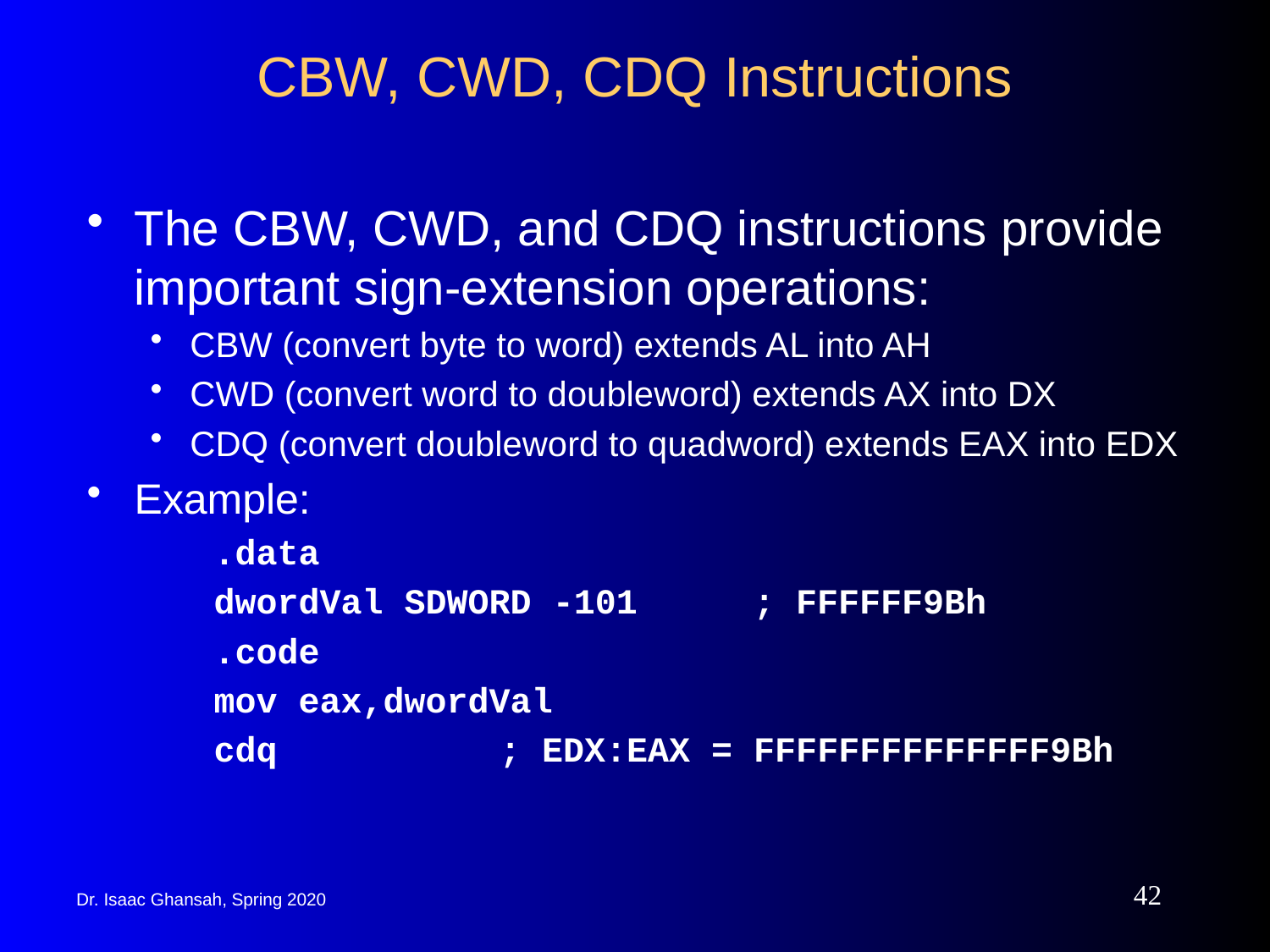

# CBW, CWD, CDQ Instructions
The CBW, CWD, and CDQ instructions provide important sign-extension operations:
CBW (convert byte to word) extends AL into AH
CWD (convert word to doubleword) extends AX into DX
CDQ (convert doubleword to quadword) extends EAX into EDX
Example:
.data
dwordVal SDWORD -101 	; FFFFFF9Bh
.code
mov eax,dwordVal
cdq 		; EDX:EAX = FFFFFFFFFFFFFF9Bh
42
Dr. Isaac Ghansah, Spring 2020